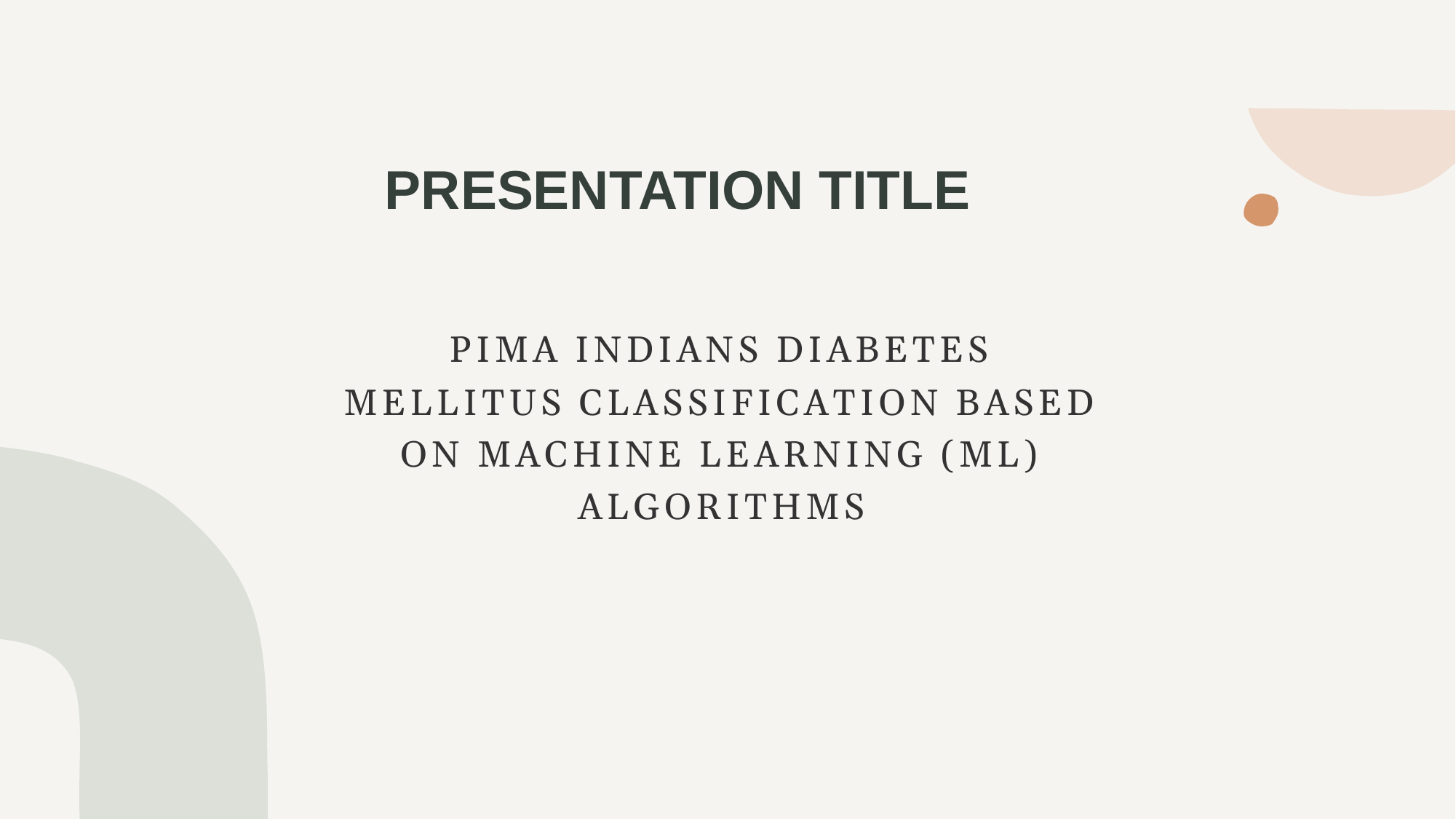

# PRESENTATION TITLE

Pima Indians diabetes mellitus classification based on machine learning (ML) algorithms